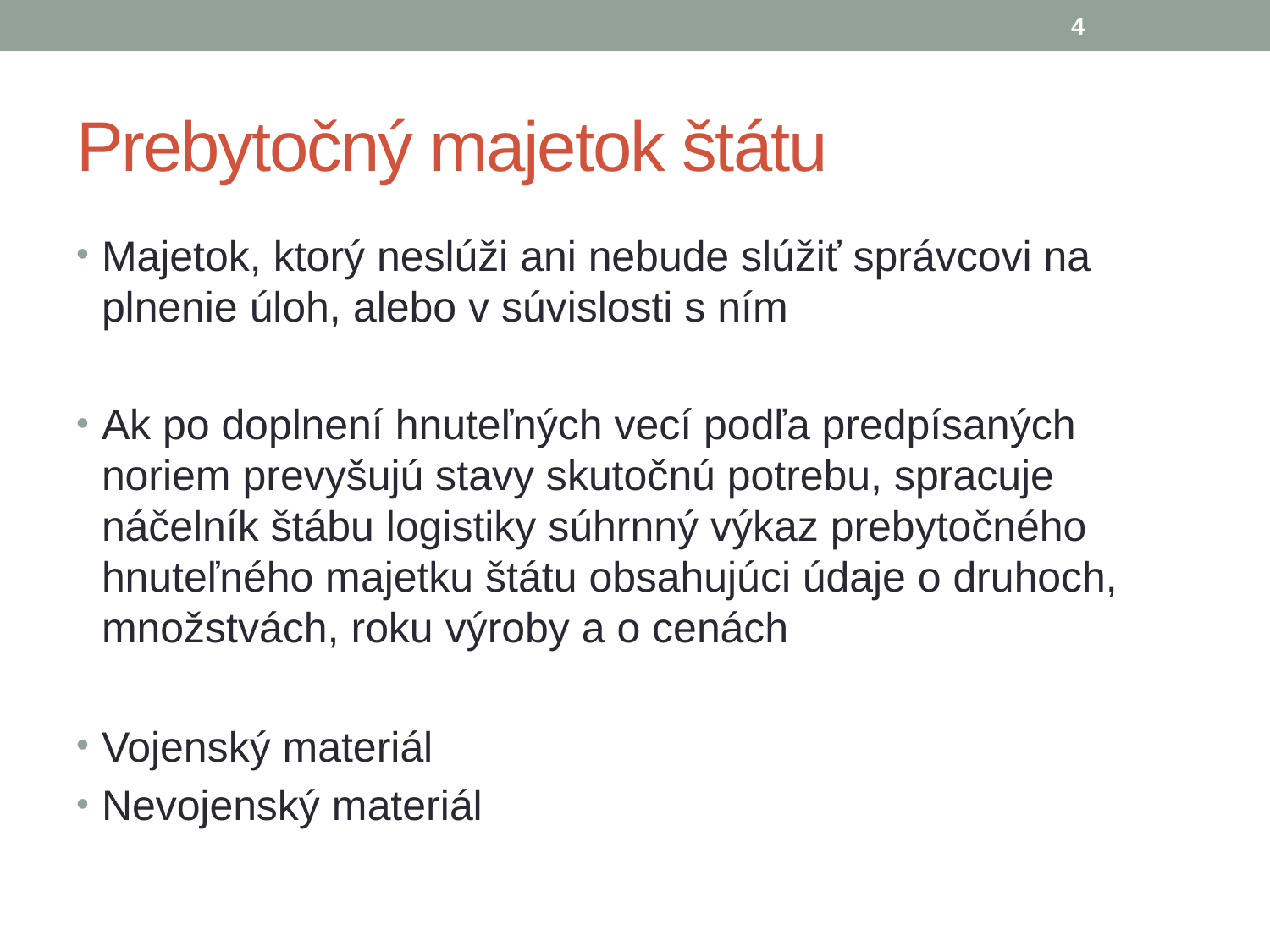

4
# Prebytočný majetok štátu
Majetok, ktorý neslúži ani nebude slúžiť správcovi na plnenie úloh, alebo v súvislosti s ním

Ak po doplnení hnuteľných vecí podľa predpísaných noriem prevyšujú stavy skutočnú potrebu, spracuje náčelník štábu logistiky súhrnný výkaz prebytočného hnuteľného majetku štátu obsahujúci údaje o druhoch, množstvách, roku výroby a o cenách

Vojenský materiál
Nevojenský materiál